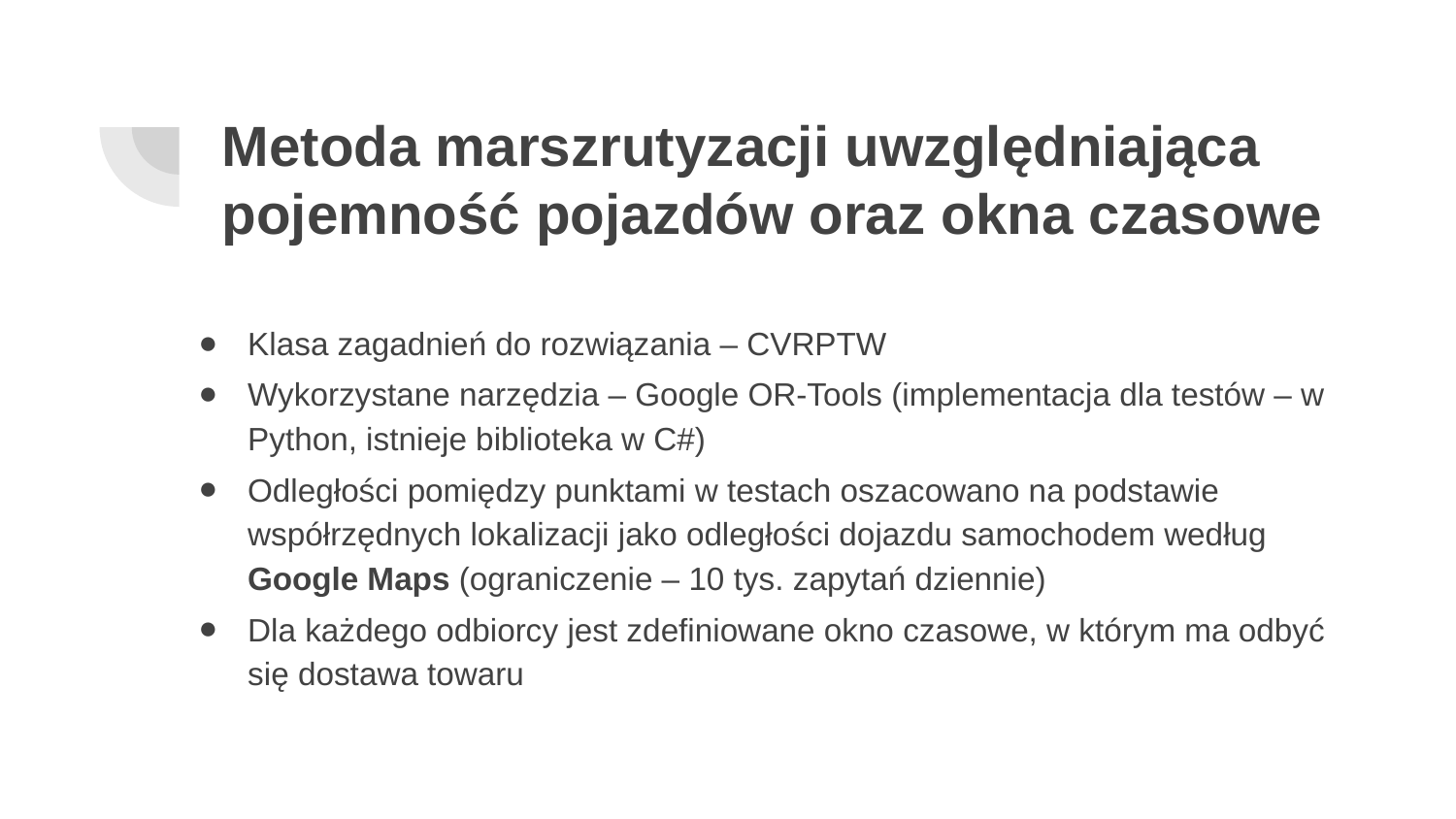

# Metoda marszrutyzacji uwzględniająca pojemność pojazdów oraz okna czasowe
Klasa zagadnień do rozwiązania – CVRPTW
Wykorzystane narzędzia – Google OR-Tools (implementacja dla testów – w Python, istnieje biblioteka w C#)
Odległości pomiędzy punktami w testach oszacowano na podstawie współrzędnych lokalizacji jako odległości dojazdu samochodem według Google Maps (ograniczenie – 10 tys. zapytań dziennie)
Dla każdego odbiorcy jest zdefiniowane okno czasowe, w którym ma odbyć się dostawa towaru